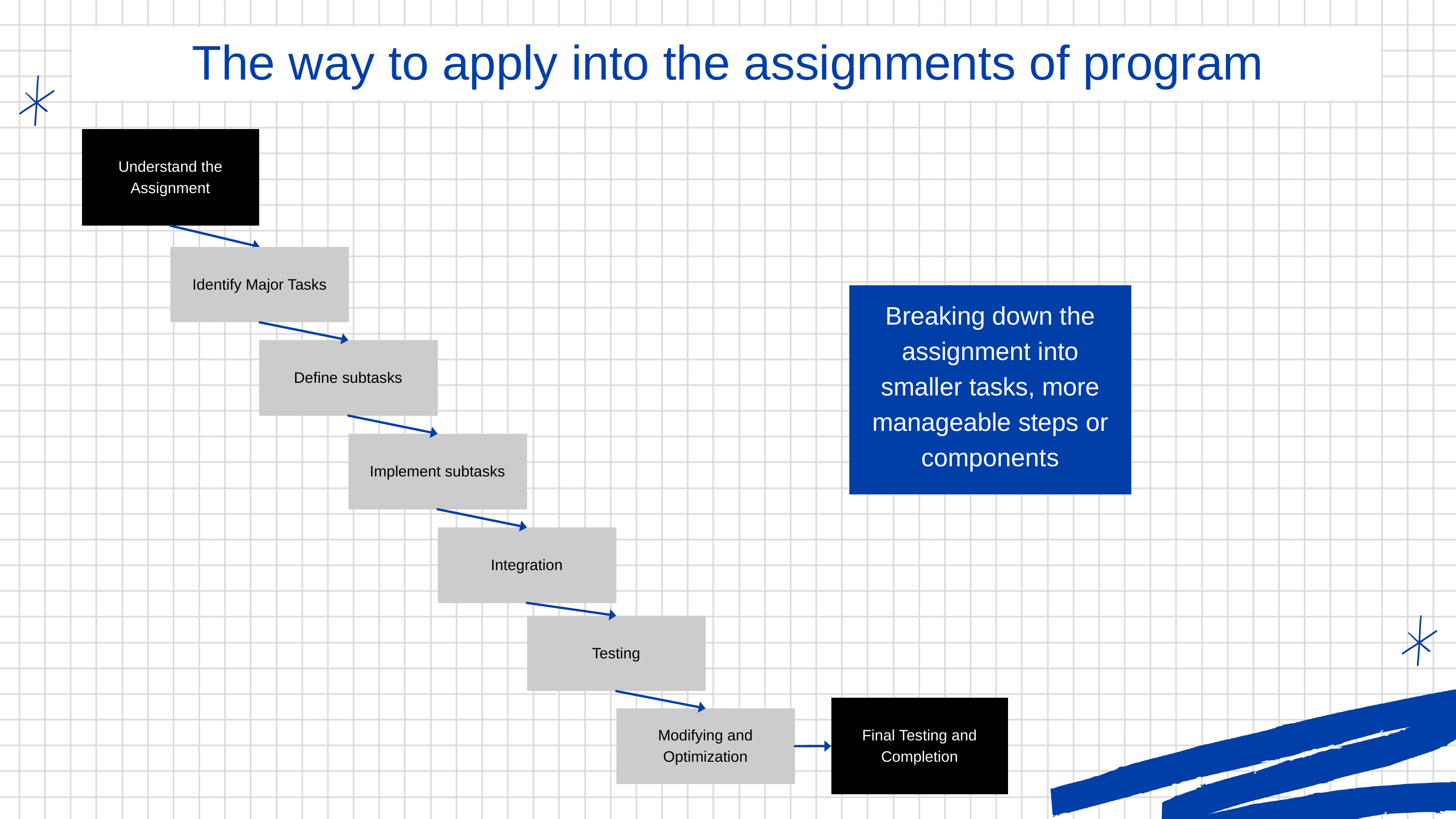

The way to apply into the assignments of program

Understand the Assignment

Identify Major Tasks

Breaking down the assignment into smaller tasks, more manageable steps or components

Define subtasks

Implement subtasks

Integration

Testing

Final Testing and Completion

Modifying and Optimization